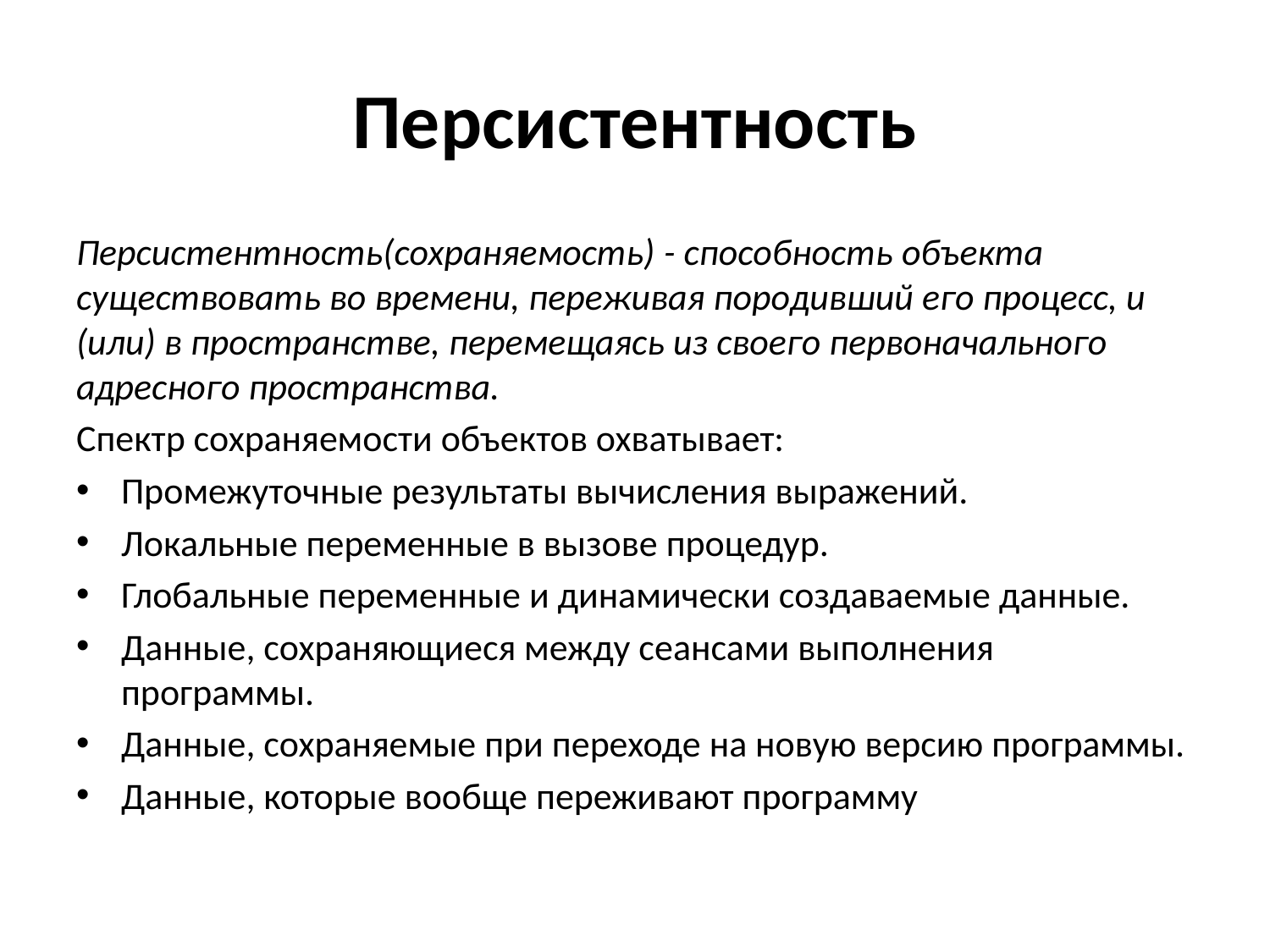

# Персистентность
Персистентность(сохраняемость) - способность объекта существовать во времени, переживая породивший его процесс, и (или) в пространстве, перемещаясь из своего первоначального адресного пространства.
Спектр сохраняемости объектов охватывает:
Промежуточные результаты вычисления выражений.
Локальные переменные в вызове процедур.
Глобальные переменные и динамически создаваемые данные.
Данные, сохраняющиеся между сеансами выполнения программы.
Данные, сохраняемые при переходе на новую версию программы.
Данные, которые вообще переживают программу